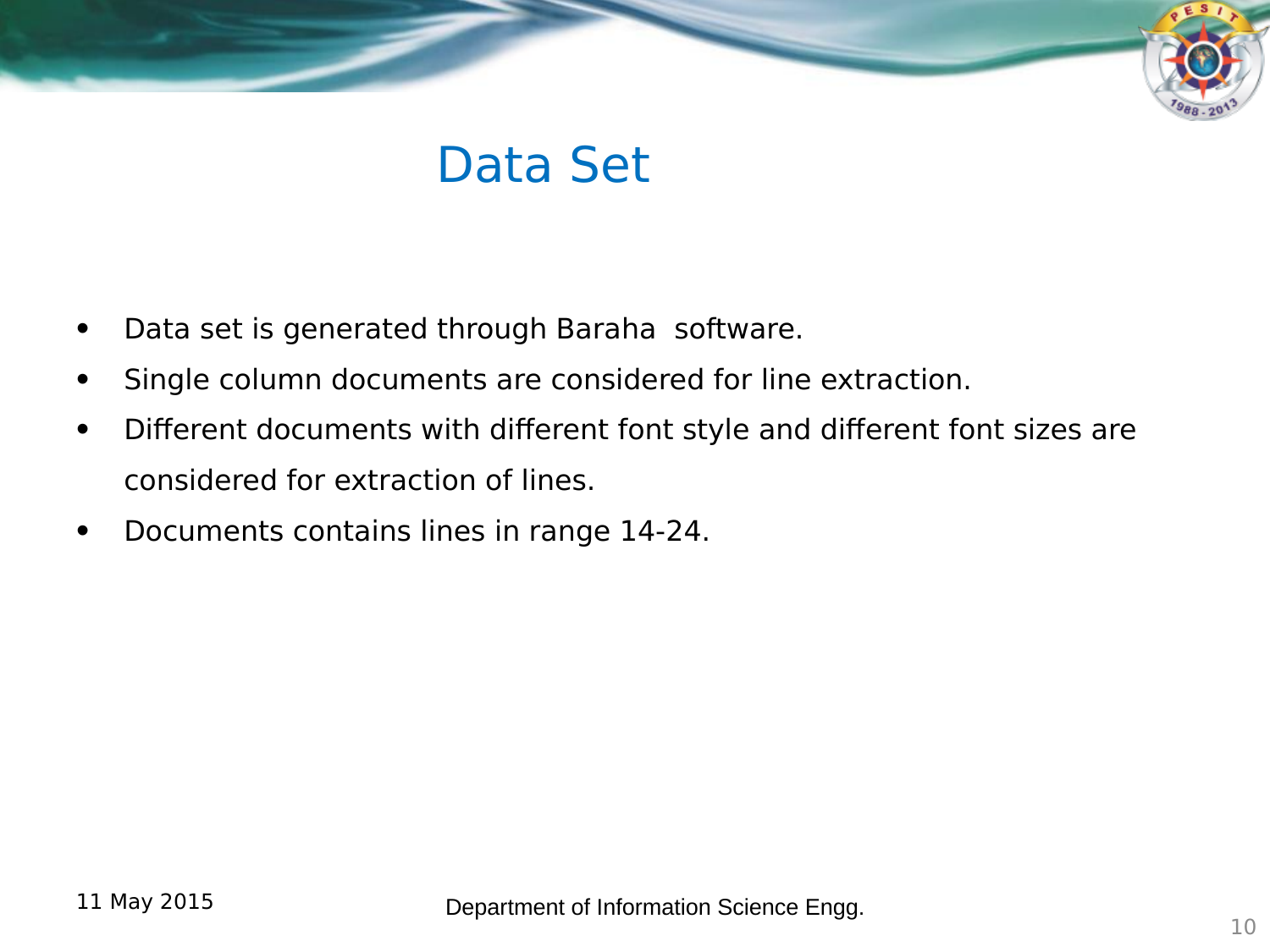

# Data Set

Data set is generated through Baraha  software.
Single column documents are considered for line extraction.
Different documents with different font style and different font sizes are considered for extraction of lines.
Documents contains lines in range 14-24.
11 May 2015
Department of Information Science Engg.
10